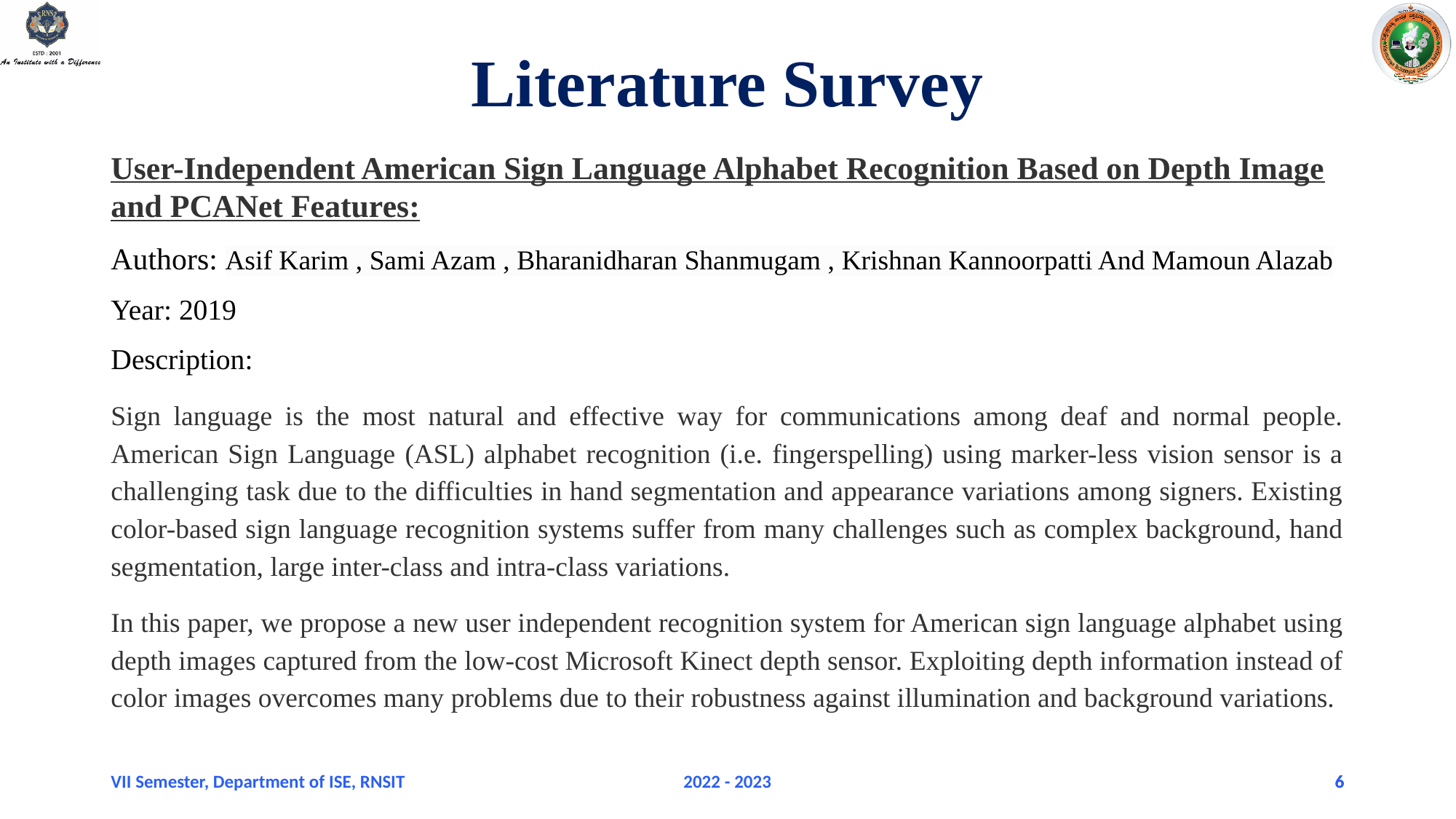

# Literature Survey
User-Independent American Sign Language Alphabet Recognition Based on Depth Image and PCANet Features:
Authors: Asif Karim , Sami Azam , Bharanidharan Shanmugam , Krishnan Kannoorpatti And Mamoun Alazab
Year: 2019
Description:
Sign language is the most natural and effective way for communications among deaf and normal people. American Sign Language (ASL) alphabet recognition (i.e. fingerspelling) using marker-less vision sensor is a challenging task due to the difficulties in hand segmentation and appearance variations among signers. Existing color-based sign language recognition systems suffer from many challenges such as complex background, hand segmentation, large inter-class and intra-class variations.
In this paper, we propose a new user independent recognition system for American sign language alphabet using depth images captured from the low-cost Microsoft Kinect depth sensor. Exploiting depth information instead of color images overcomes many problems due to their robustness against illumination and background variations.

VII Semester, Department of ISE, RNSIT
2022 - 2023
6
6